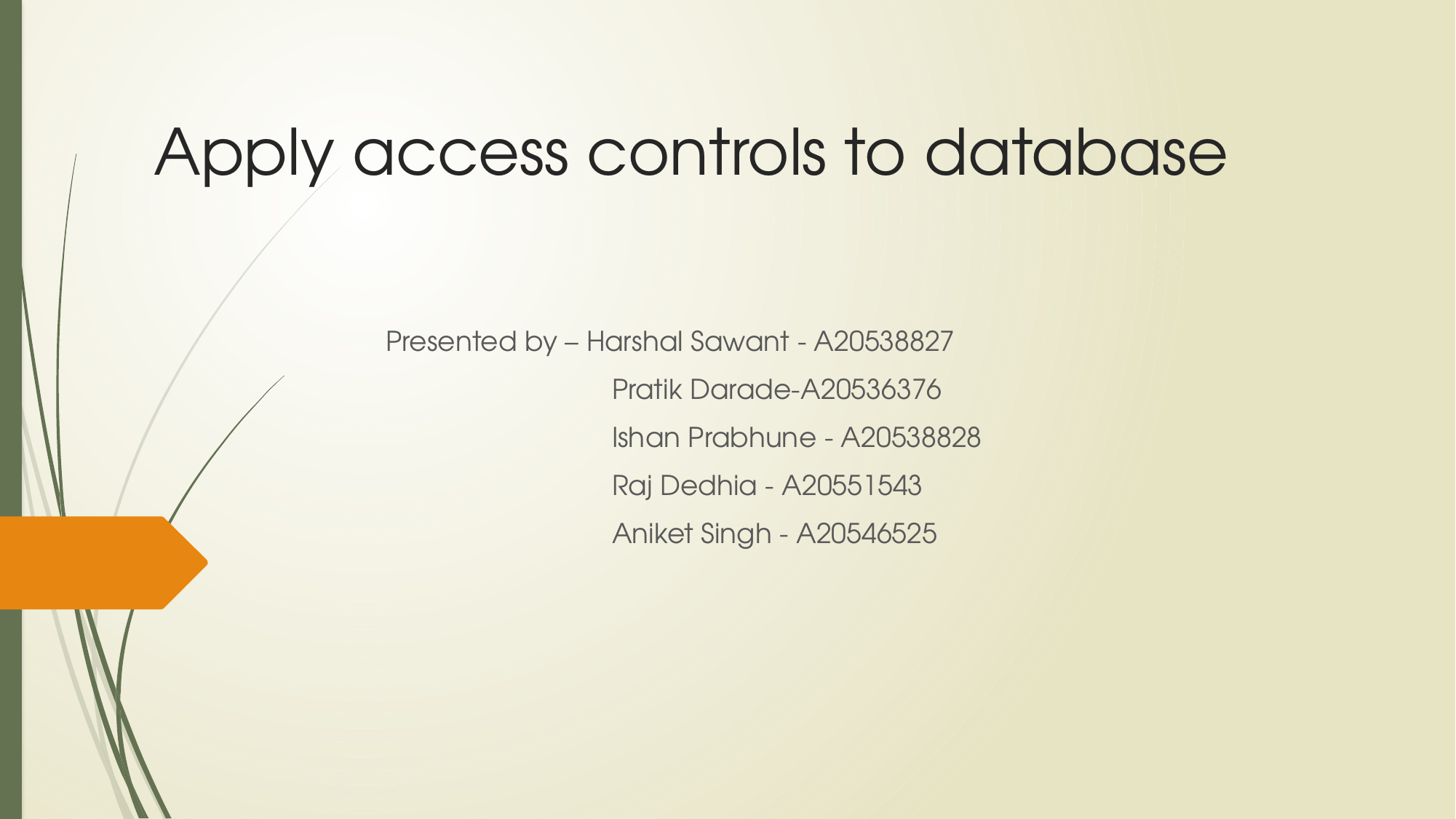

# Apply access controls to database
Presented by – Harshal Sawant - A20538827
		 Pratik Darade-A20536376
		 Ishan Prabhune - A20538828
		 Raj Dedhia - A20551543
		 Aniket Singh - A20546525